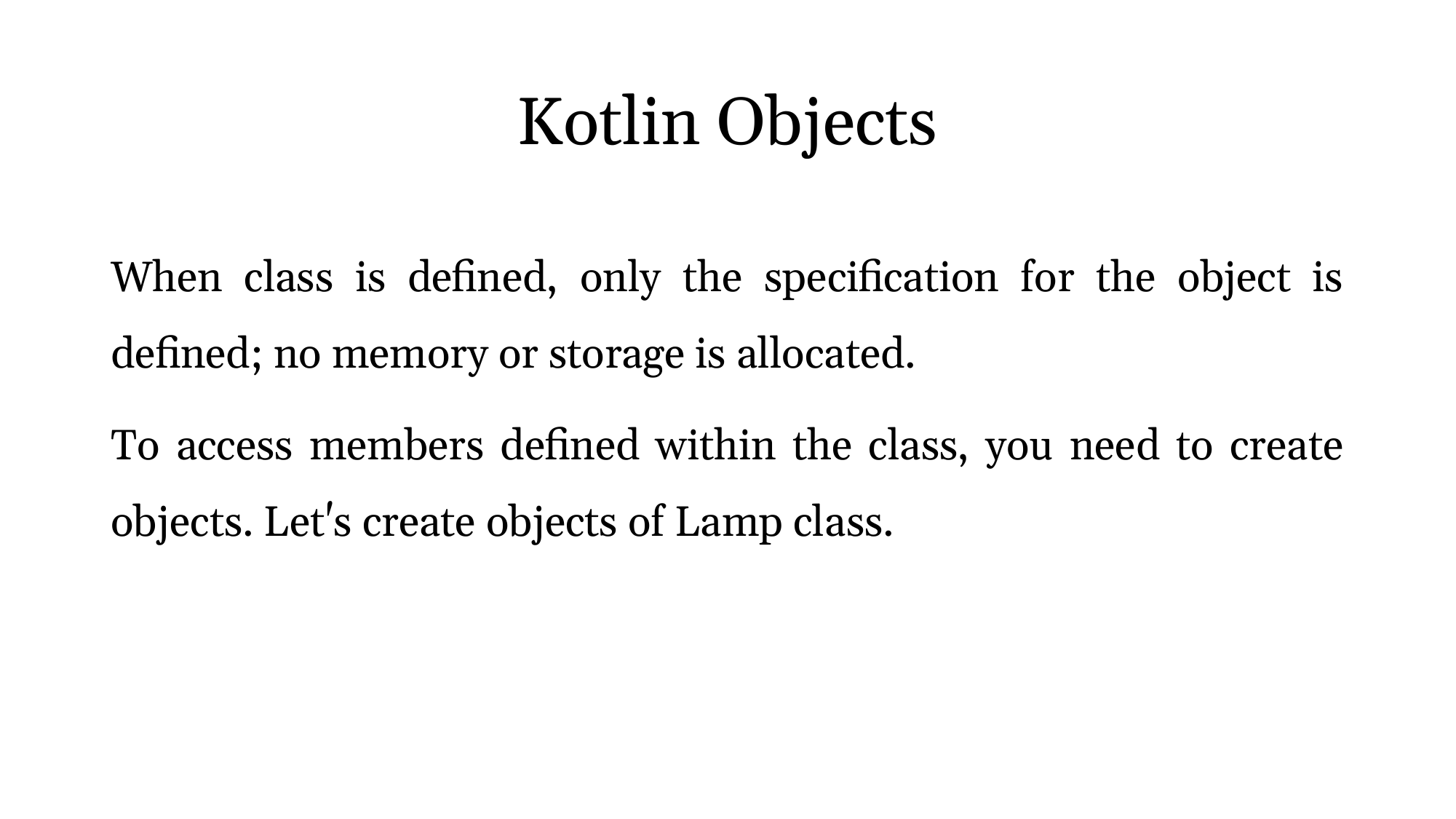

# Kotlin Objects
When class is defined, only the specification for the object is defined; no memory or storage is allocated.
To access members defined within the class, you need to create objects. Let's create objects of Lamp class.